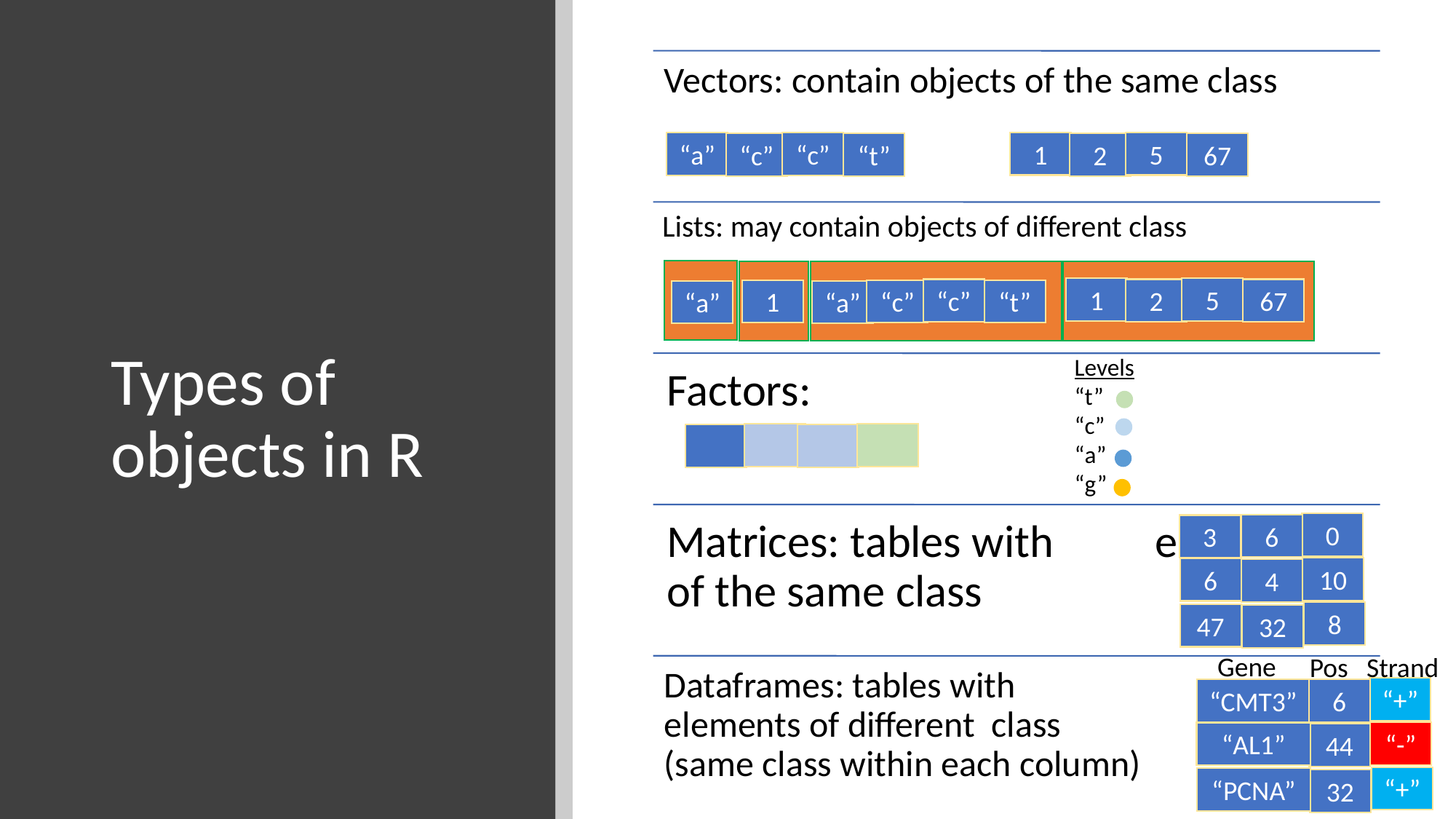

Vectors: contain objects of the same class
Lists: may contain objects of different class
Factors:

Matrices: tables with 	     elements of the same class
Dataframes: tables with                           elements of different  class                           (same class within each column)
# Types of objects in R
1
5
“a”
“c”
2
67
“c”
“t”

1
5
“c”
2
67
1
“c”
“t”
“a”
“a”
Levels
“t”
“c”
“a”
“g”

0
6
3
10
6
4
8
47
32
Gene
Strand
Pos
“+”
“CMT3”
6
“-”
“AL1”
44
“+”
“PCNA”
32